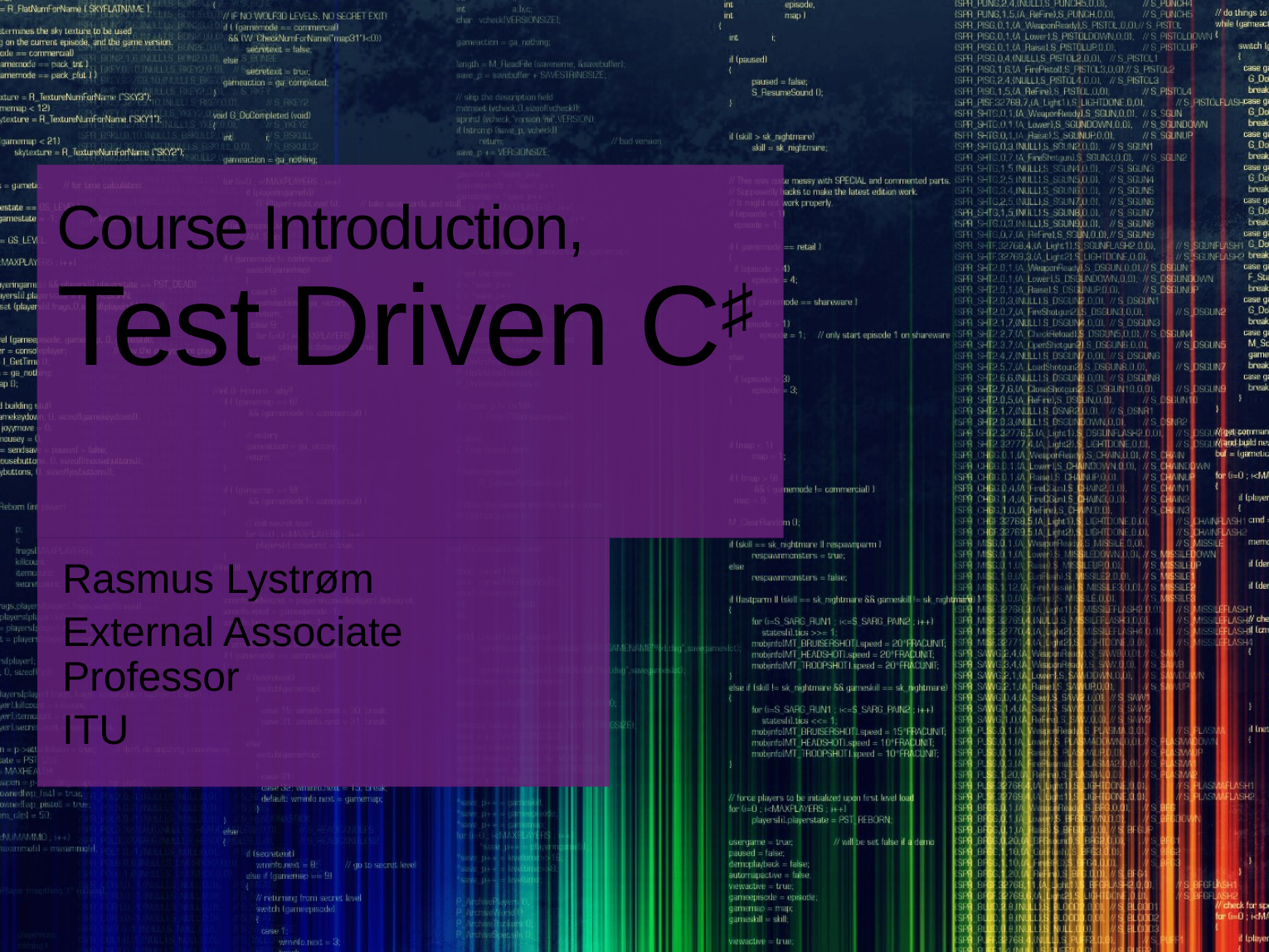

# Course Introduction, Test Driven C♯
Rasmus Lystrøm
External Associate Professor
ITU